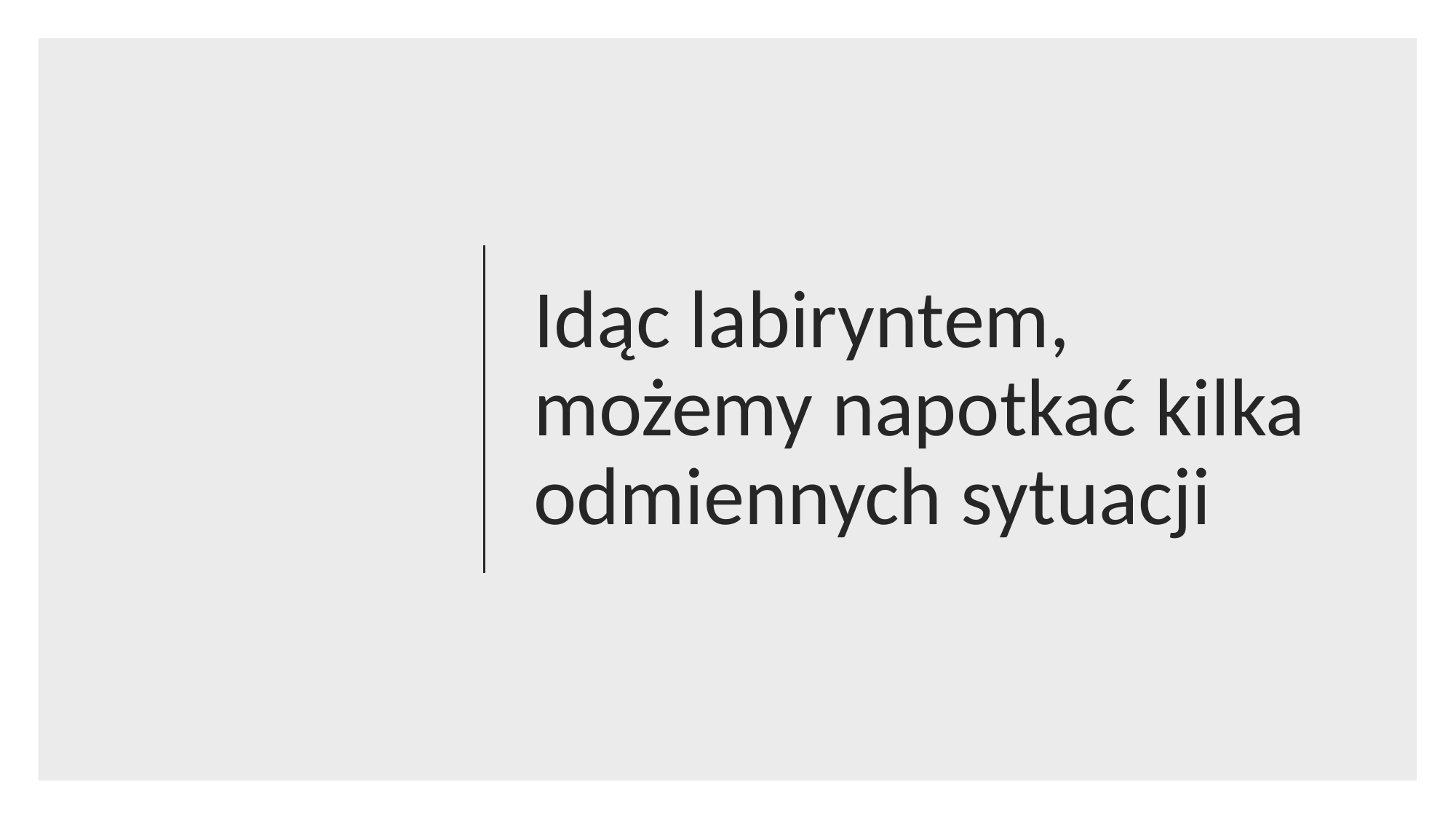

# Idąc labiryntem, możemy napotkać kilka odmiennych sytuacji